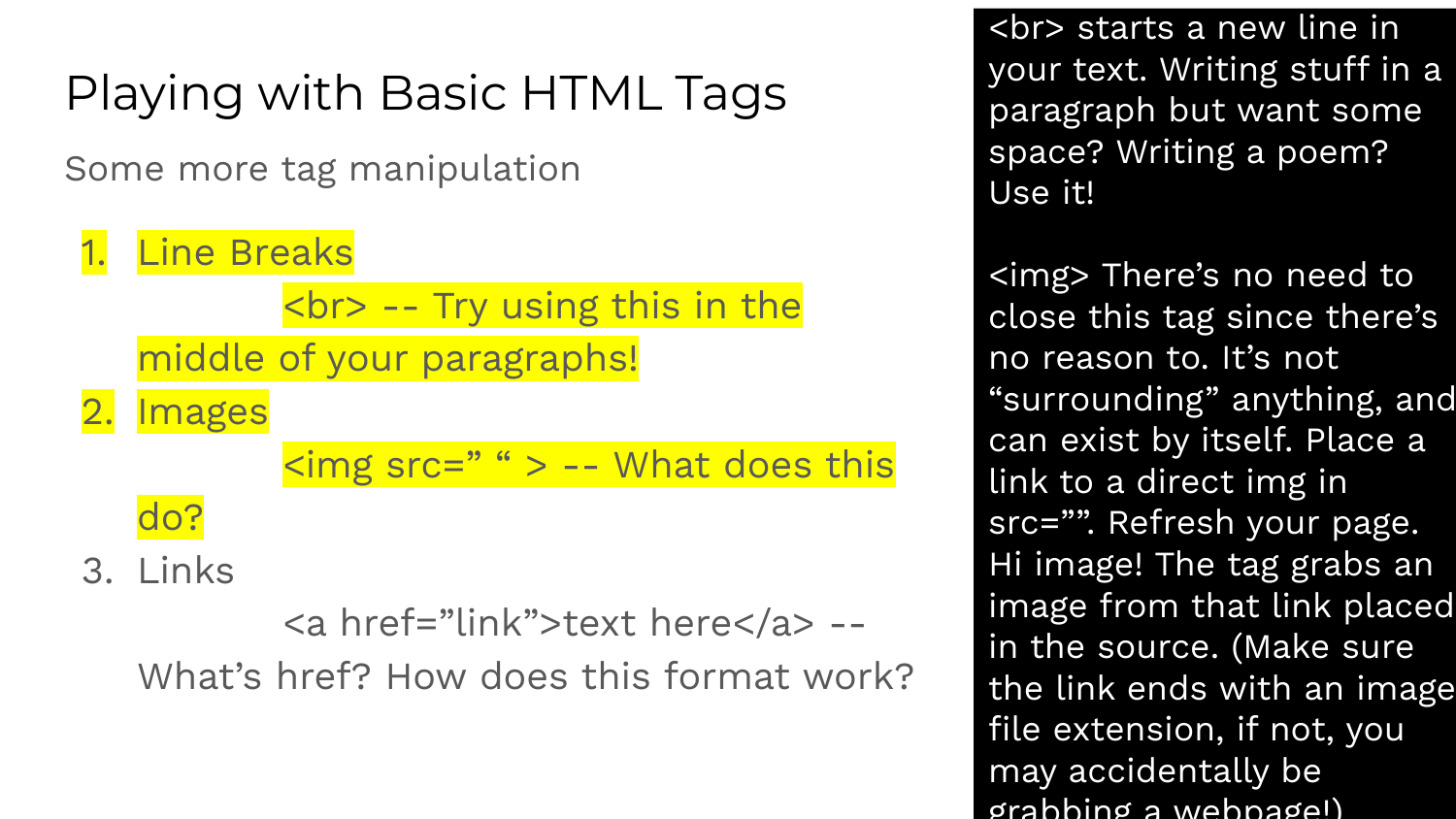

<br> starts a new line in your text. Writing stuff in a paragraph but want some space? Writing a poem? Use it!

<img> There’s no need to close this tag since there’s no reason to. It’s not “surrounding” anything, and can exist by itself. Place a link to a direct img in src=””. Refresh your page. Hi image! The tag grabs an image from that link placed in the source. (Make sure the link ends with an image file extension, if not, you may accidentally be grabbing a webpage!)
# Playing with Basic HTML Tags
Some more tag manipulation
Line Breaks
	<br> -- Try using this in the middle of your paragraphs!
Images
	<img src=” “ > -- What does this do?
Links
	<a href=”link”>text here</a> -- What’s href? How does this format work?